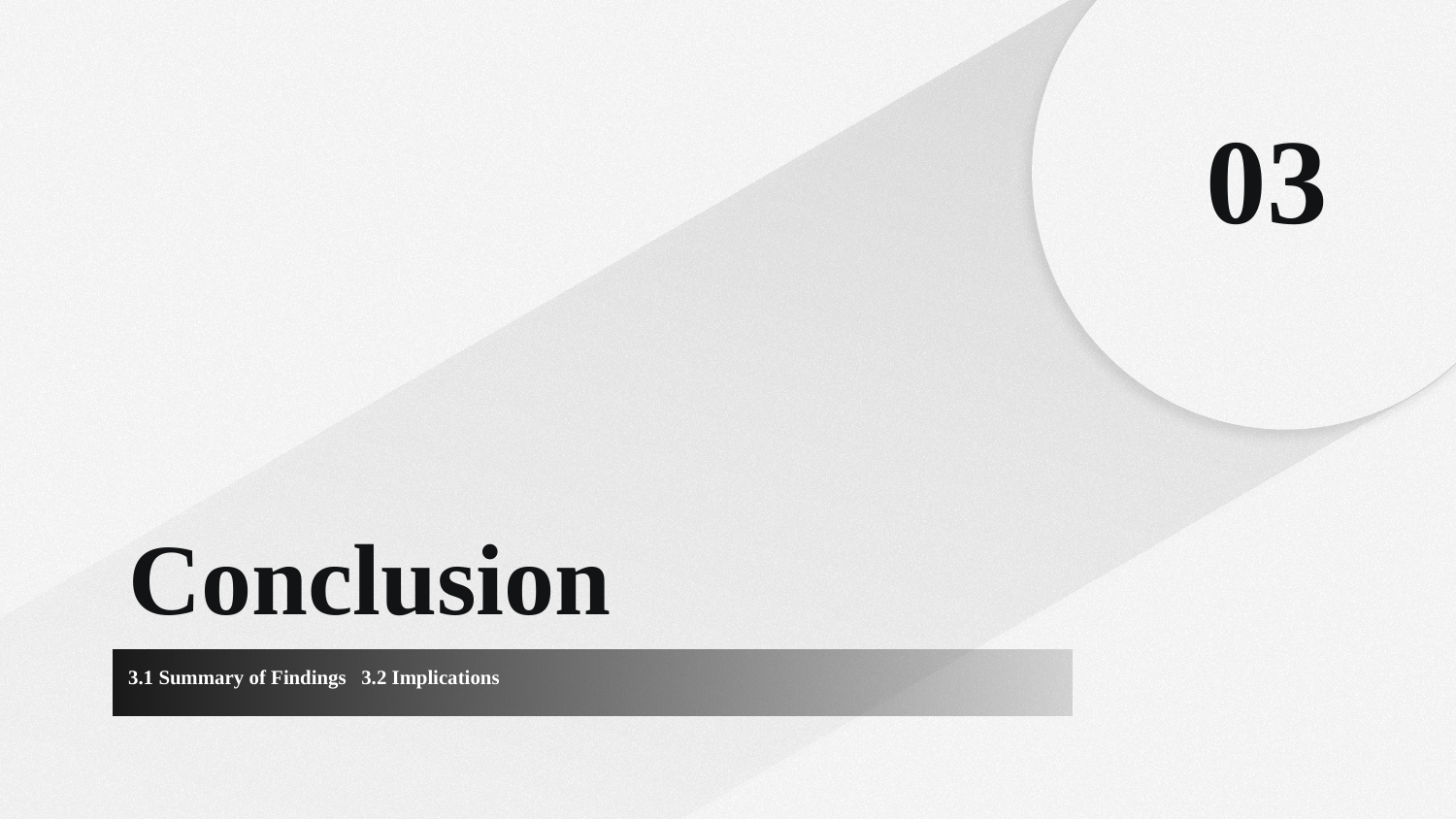

03
# Conclusion
3.1 Summary of Findings   3.2 Implications